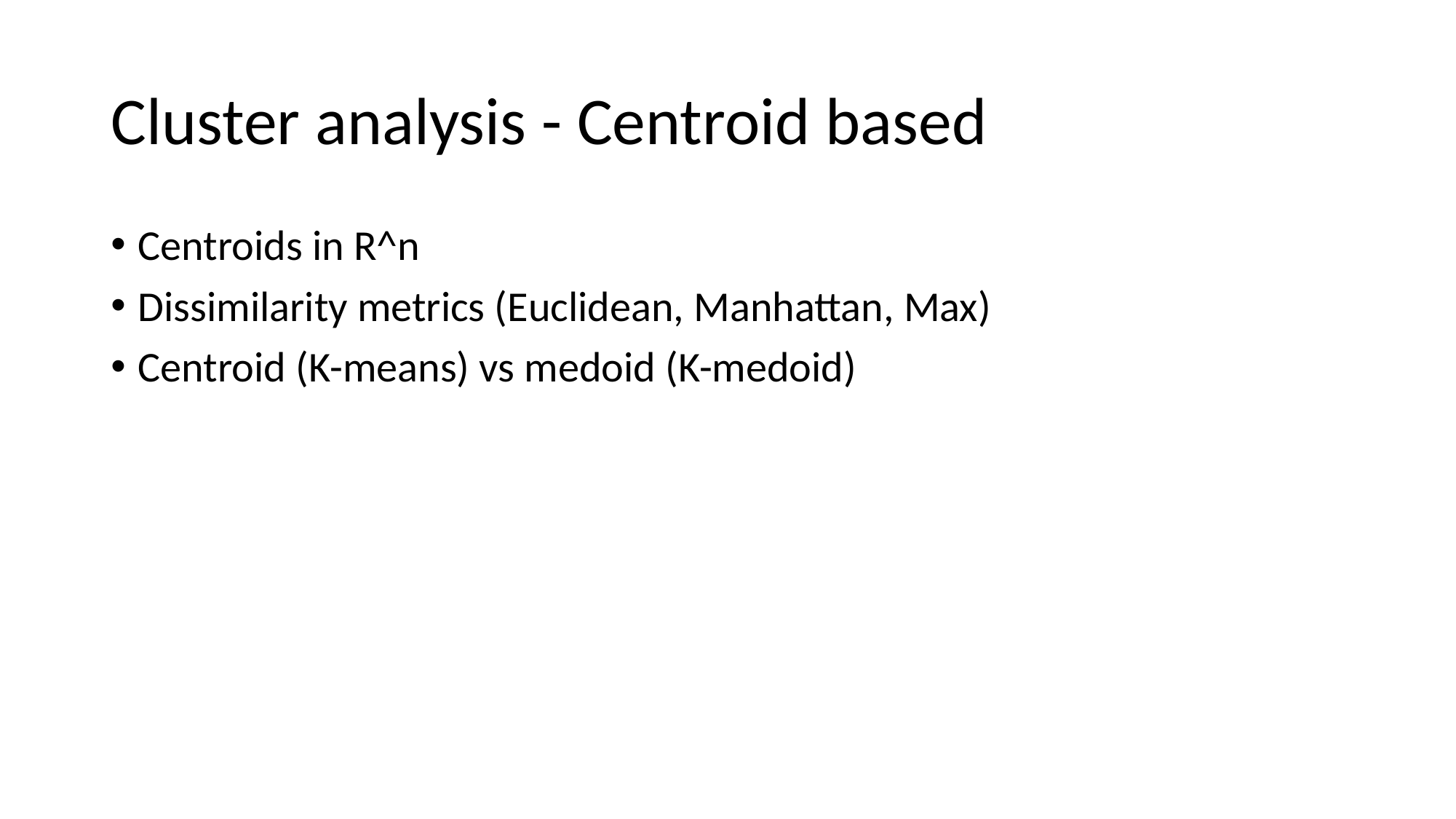

# Cluster analysis - Centroid based
Centroids in R^n
Dissimilarity metrics (Euclidean, Manhattan, Max)
Centroid (K-means) vs medoid (K-medoid)